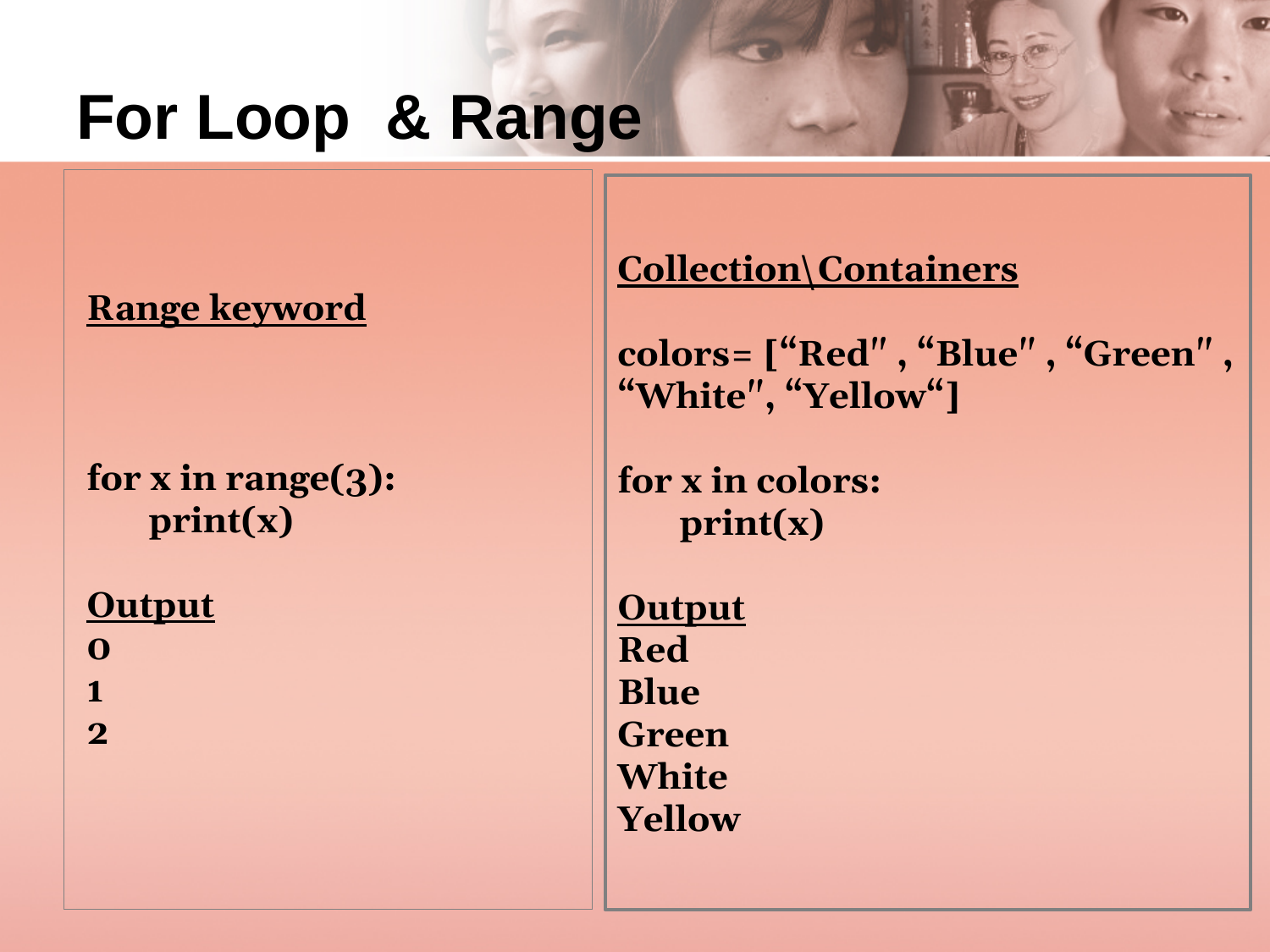

# For Loop  & Range

Collection\Containers

colors= [“Red" , “Blue" , “Green" , “White", “Yellow“]

for x in colors:
       print(x)

Output
Red
Blue
Green
White
Yellow

Range keyword

for x in range(3):
       print(x)

Output
0
1
2